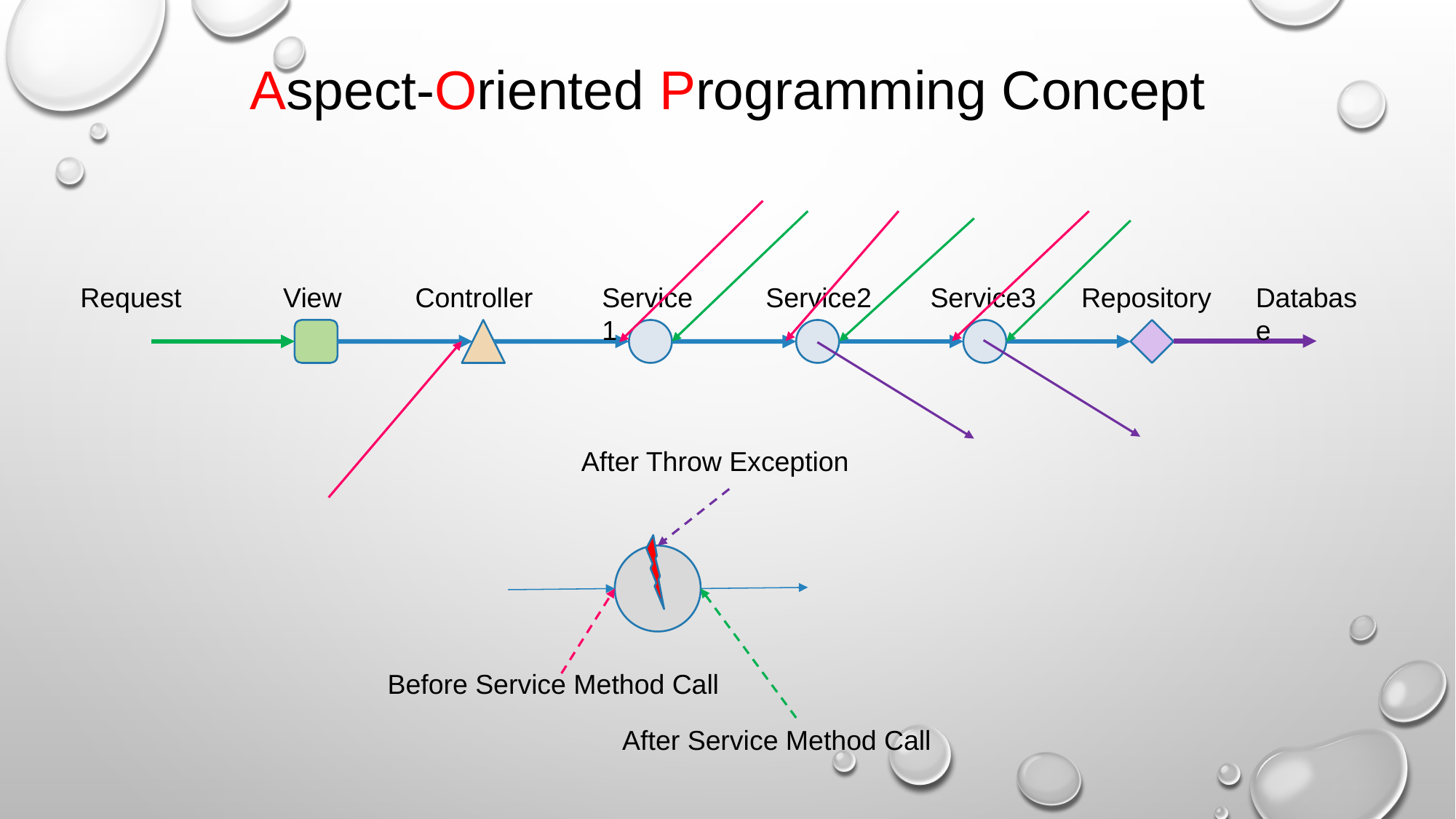

# Aspect-Oriented Programming Concept
Request
View
Controller
Service1
Service2
Service3
Repository
Database

After Throw Exception

Before Service Method Call
After Service Method Call